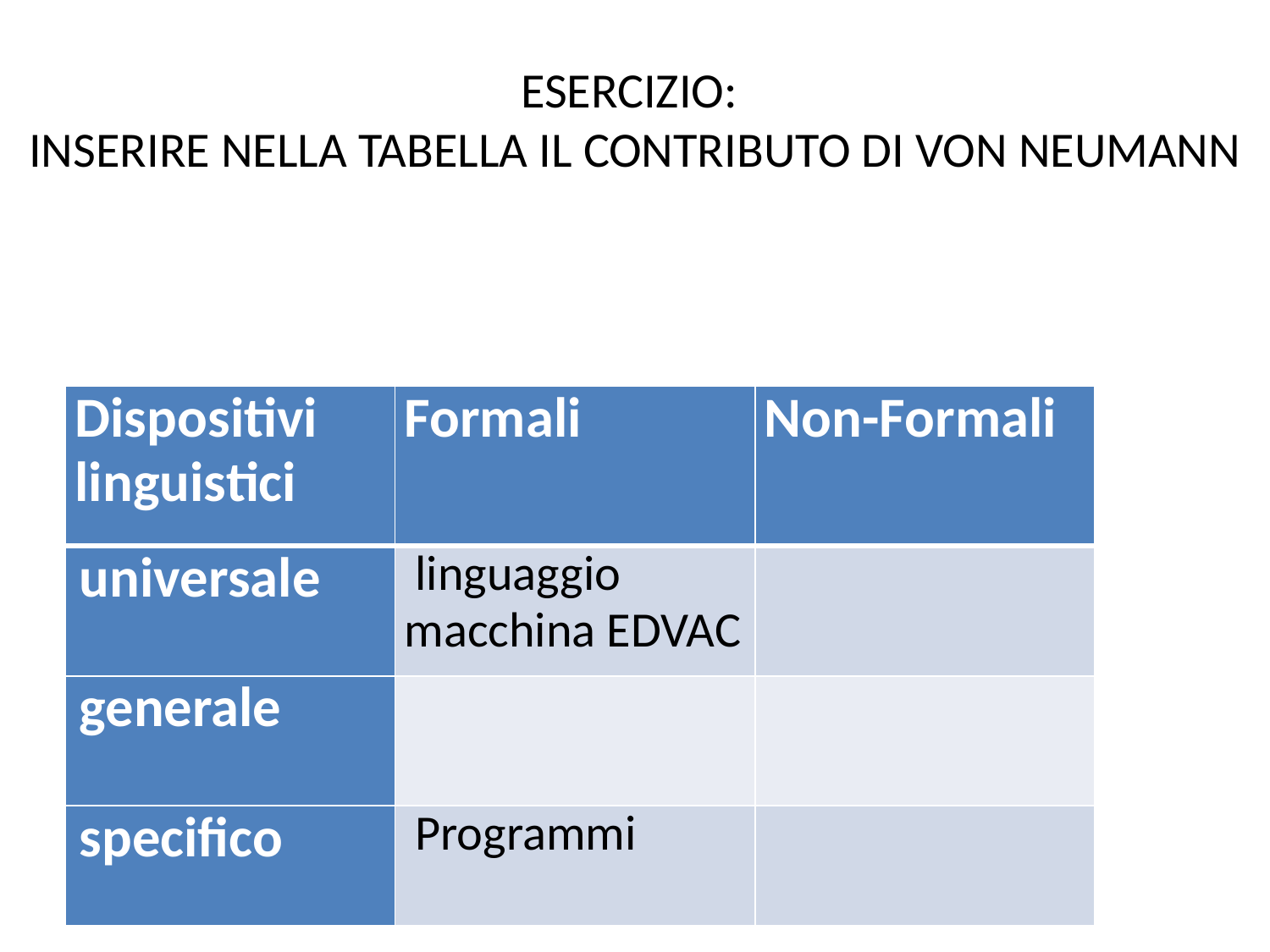

# ESERCIZIO: INSERIRE NELLA TABELLA IL CONTRIBUTO DI VON NEUMANN
| Dispositivi linguistici | Formali | Non-Formali |
| --- | --- | --- |
| universale | linguaggio macchina EDVAC |  |
| generale |  |  |
| specifico | Programmi |  |